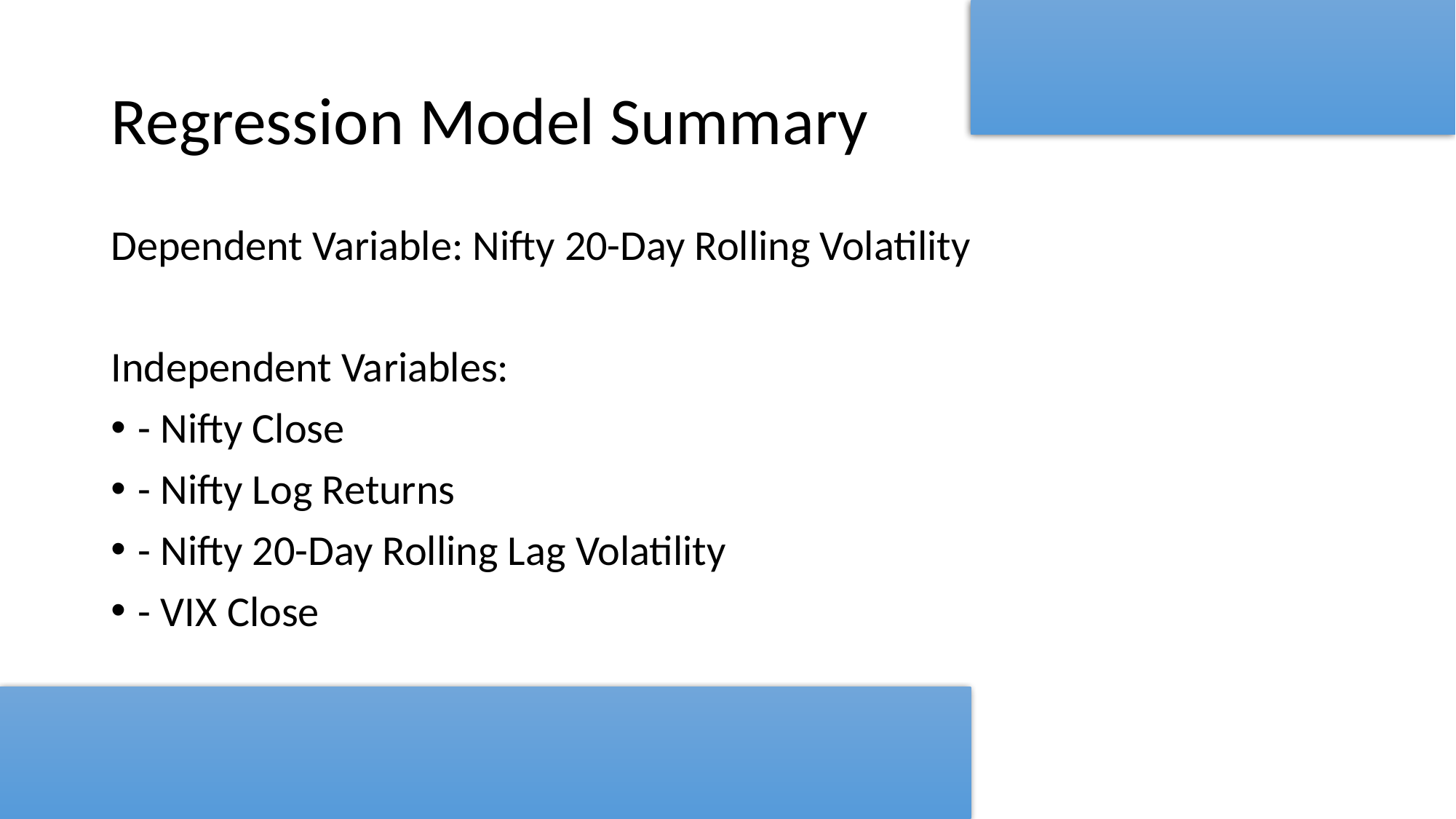

# Regression Model Summary
Dependent Variable: Nifty 20-Day Rolling Volatility

Independent Variables:
- Nifty Close
- Nifty Log Returns
- Nifty 20-Day Rolling Lag Volatility
- VIX Close